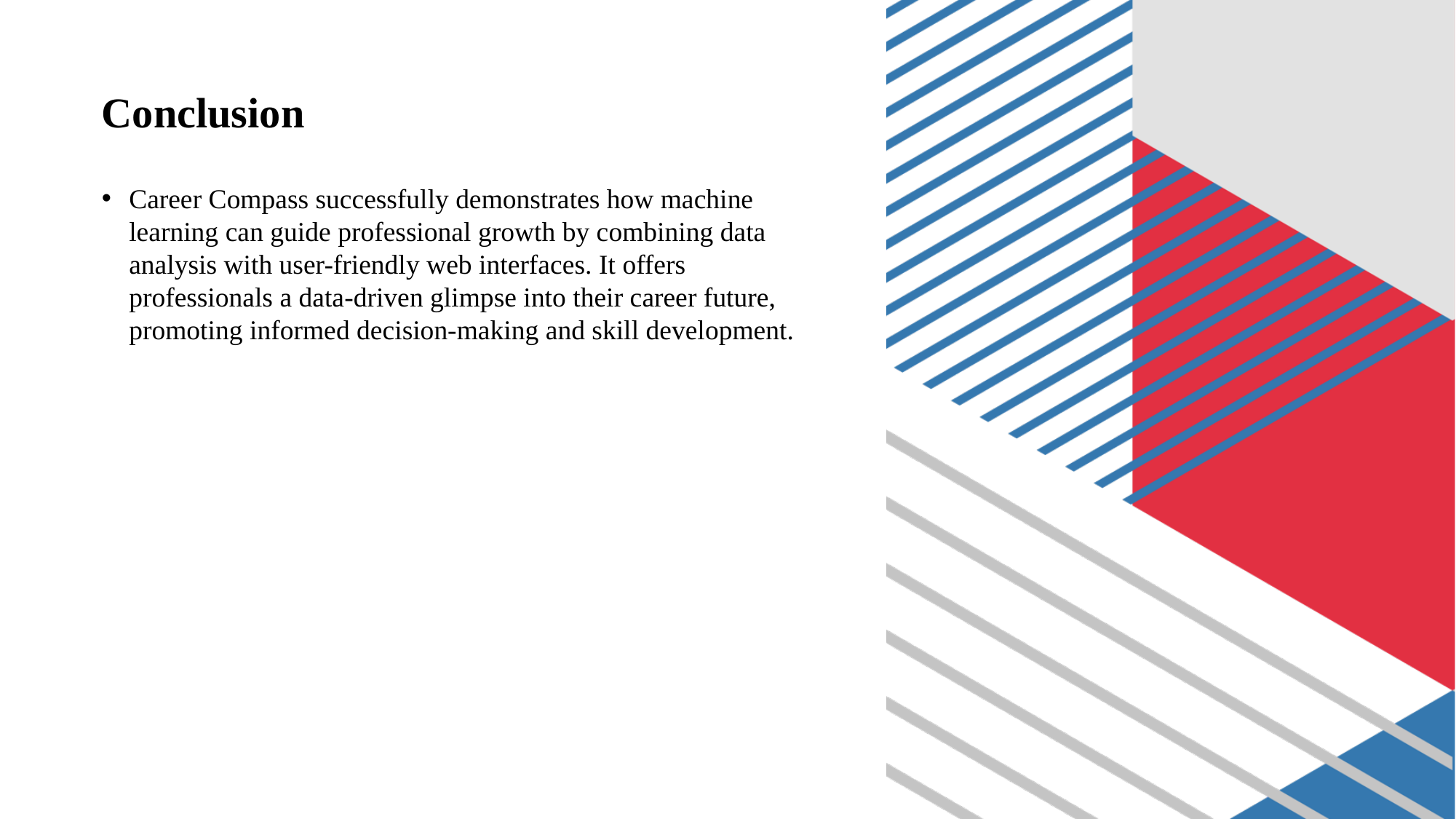

# Conclusion
Career Compass successfully demonstrates how machine learning can guide professional growth by combining data analysis with user-friendly web interfaces. It offers professionals a data-driven glimpse into their career future, promoting informed decision-making and skill development.